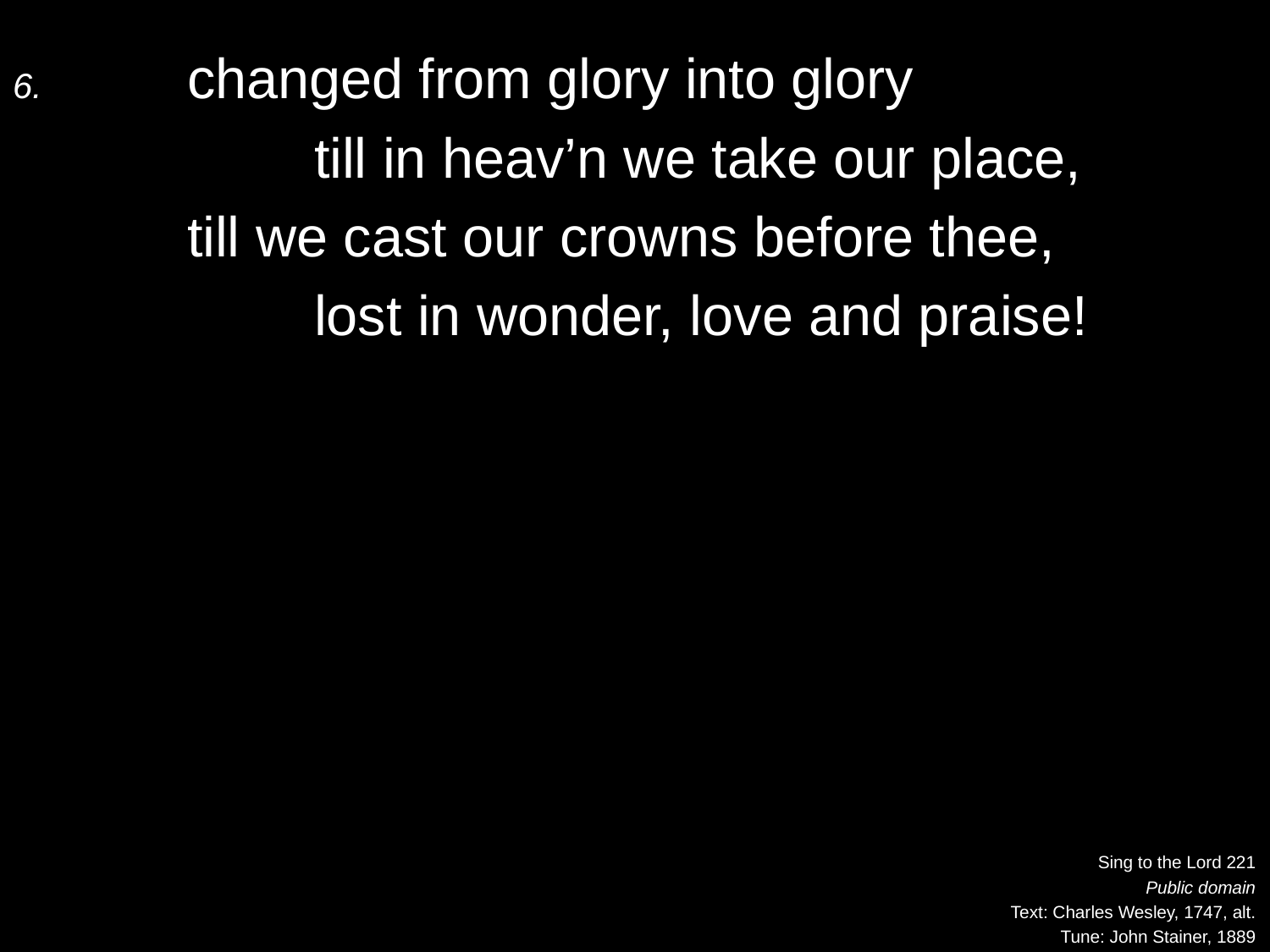

6.	changed from glory into glory
		till in heav’n we take our place,
	till we cast our crowns before thee,
		lost in wonder, love and praise!
Sing to the Lord 221
Public domain
Text: Charles Wesley, 1747, alt.
Tune: John Stainer, 1889